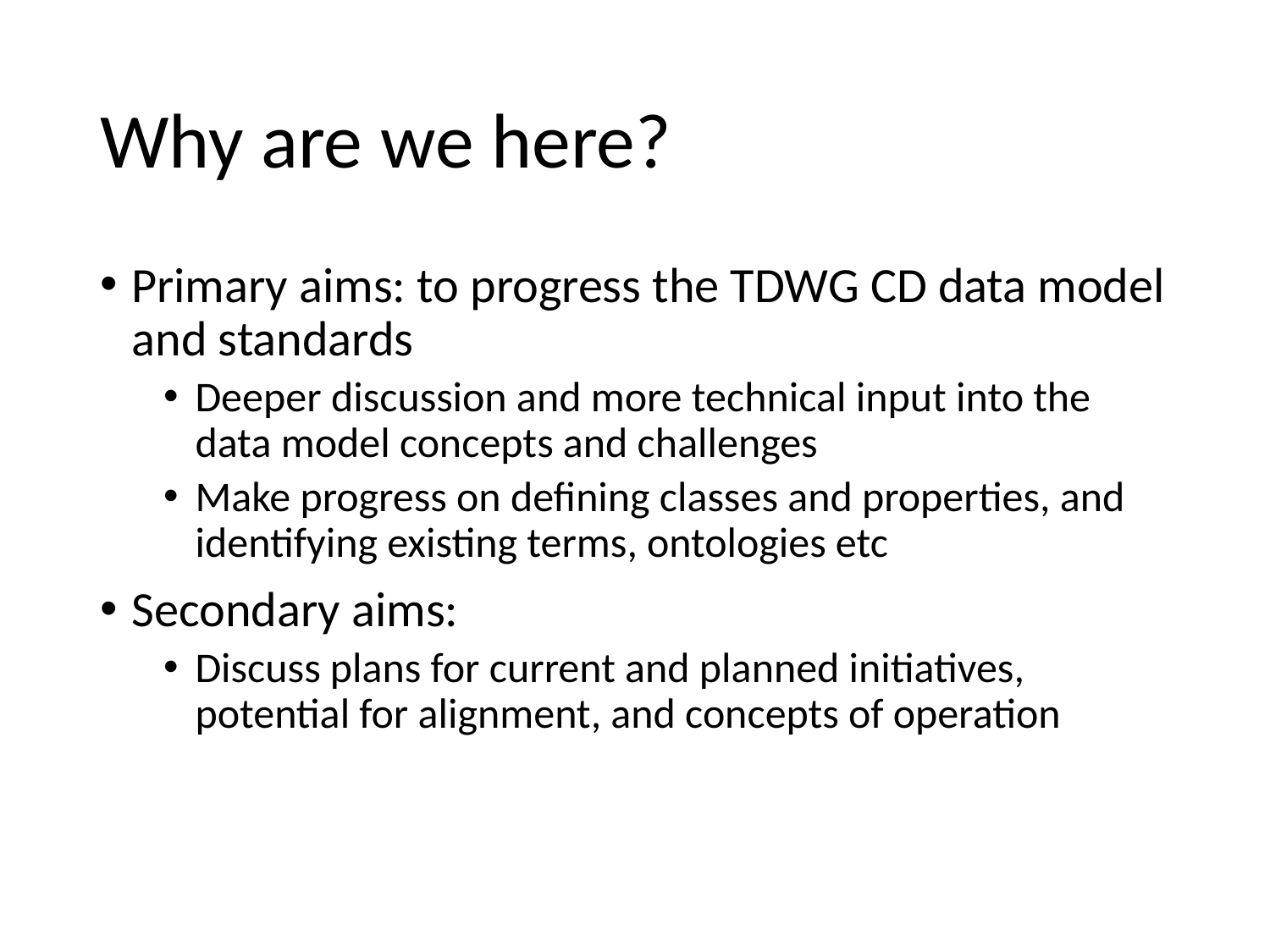

# Why are we here?
Primary aims: to progress the TDWG CD data model and standards
Deeper discussion and more technical input into the data model concepts and challenges
Make progress on defining classes and properties, and identifying existing terms, ontologies etc
Secondary aims:
Discuss plans for current and planned initiatives, potential for alignment, and concepts of operation